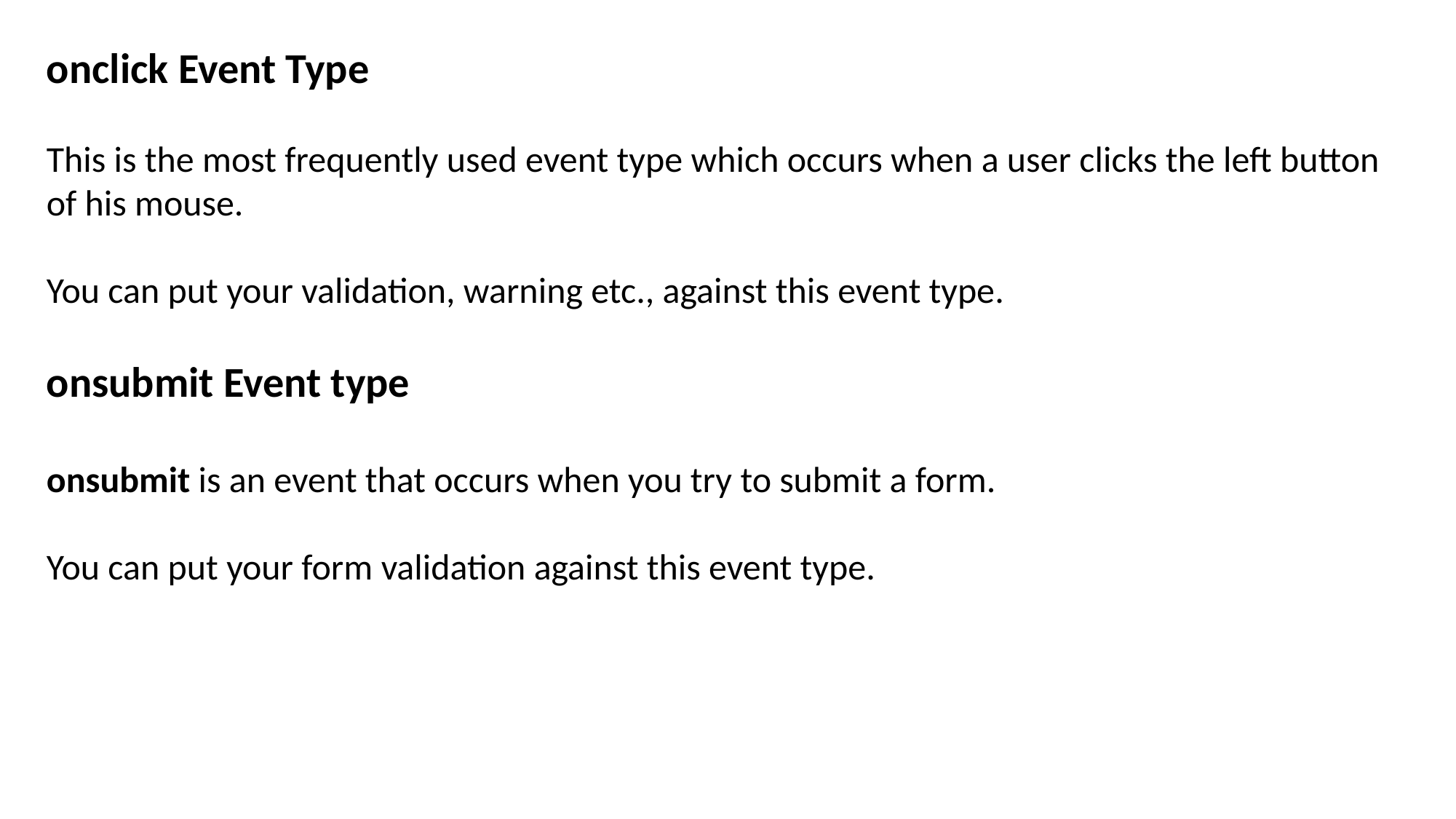

onclick Event Type

This is the most frequently used event type which occurs when a user clicks the left button of his mouse.

You can put your validation, warning etc., against this event type.

onsubmit Event type

onsubmit is an event that occurs when you try to submit a form.

You can put your form validation against this event type.